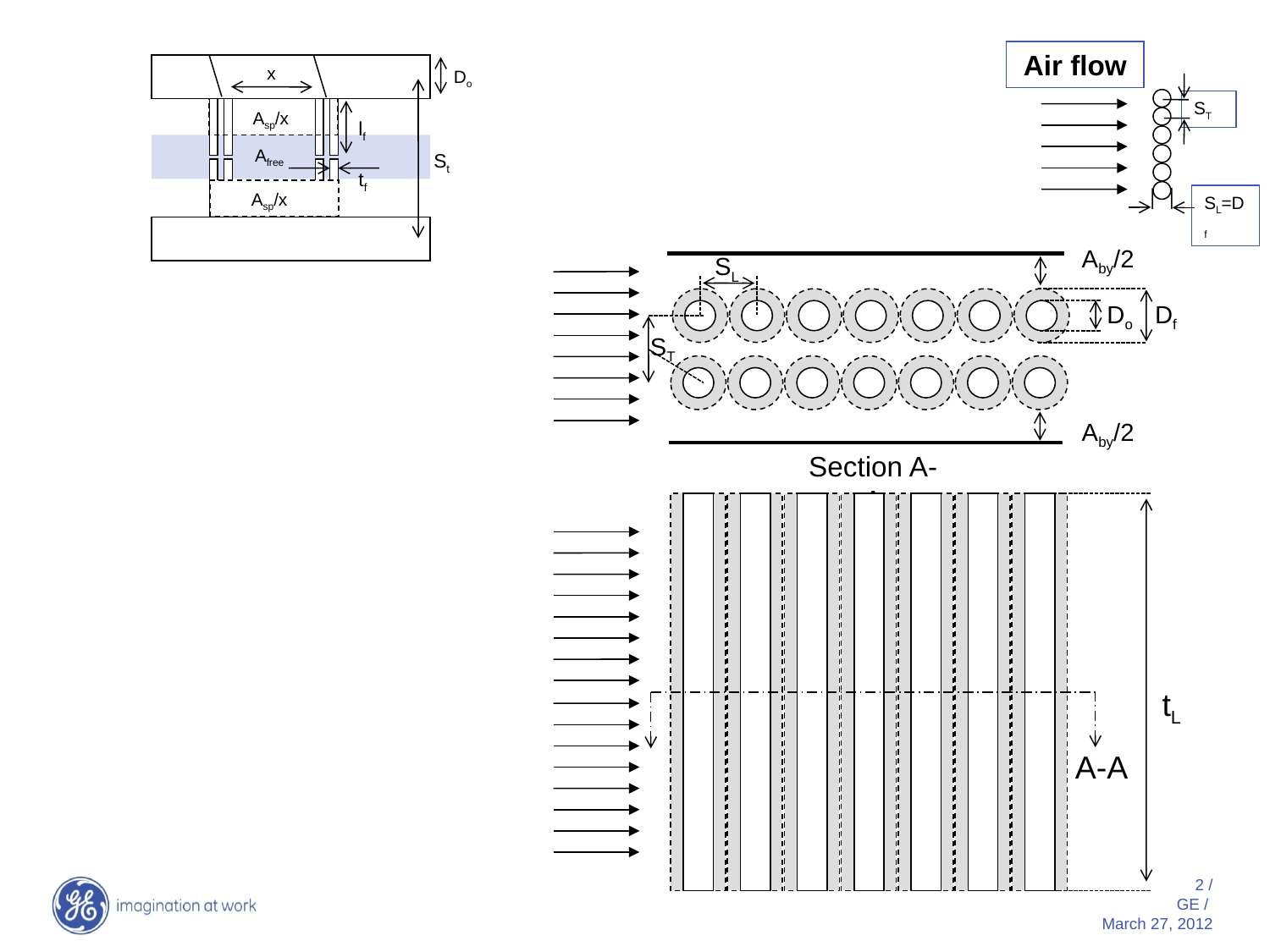

Air flow

x

Asp/x

lf
Afree
St

tf

Asp/x

Do

ST

SL=Df

Aby/2
SL

Section A-A

Do

ST
Aby/2

Df

tL

A-A